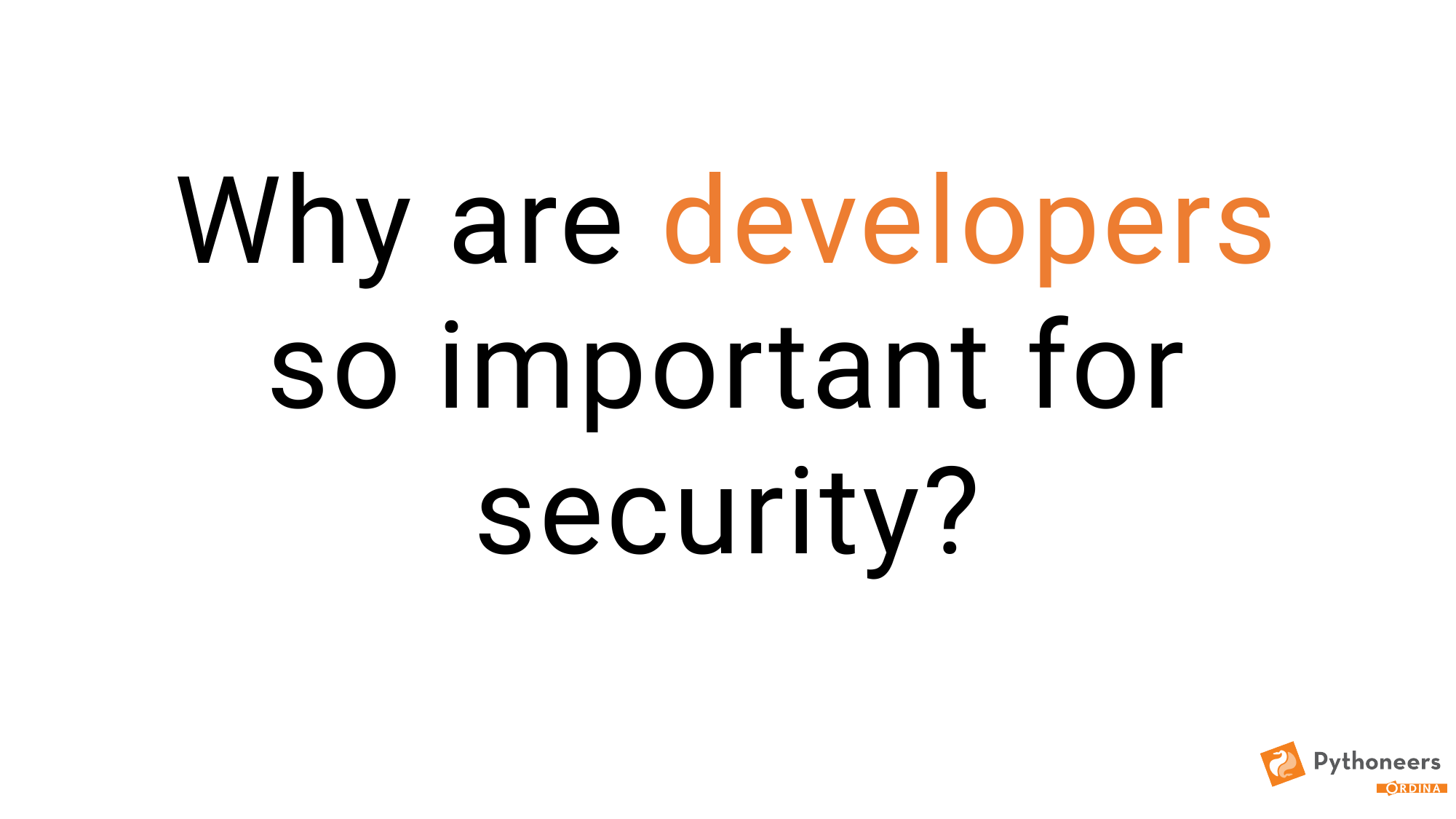

Why are developers so important for security?